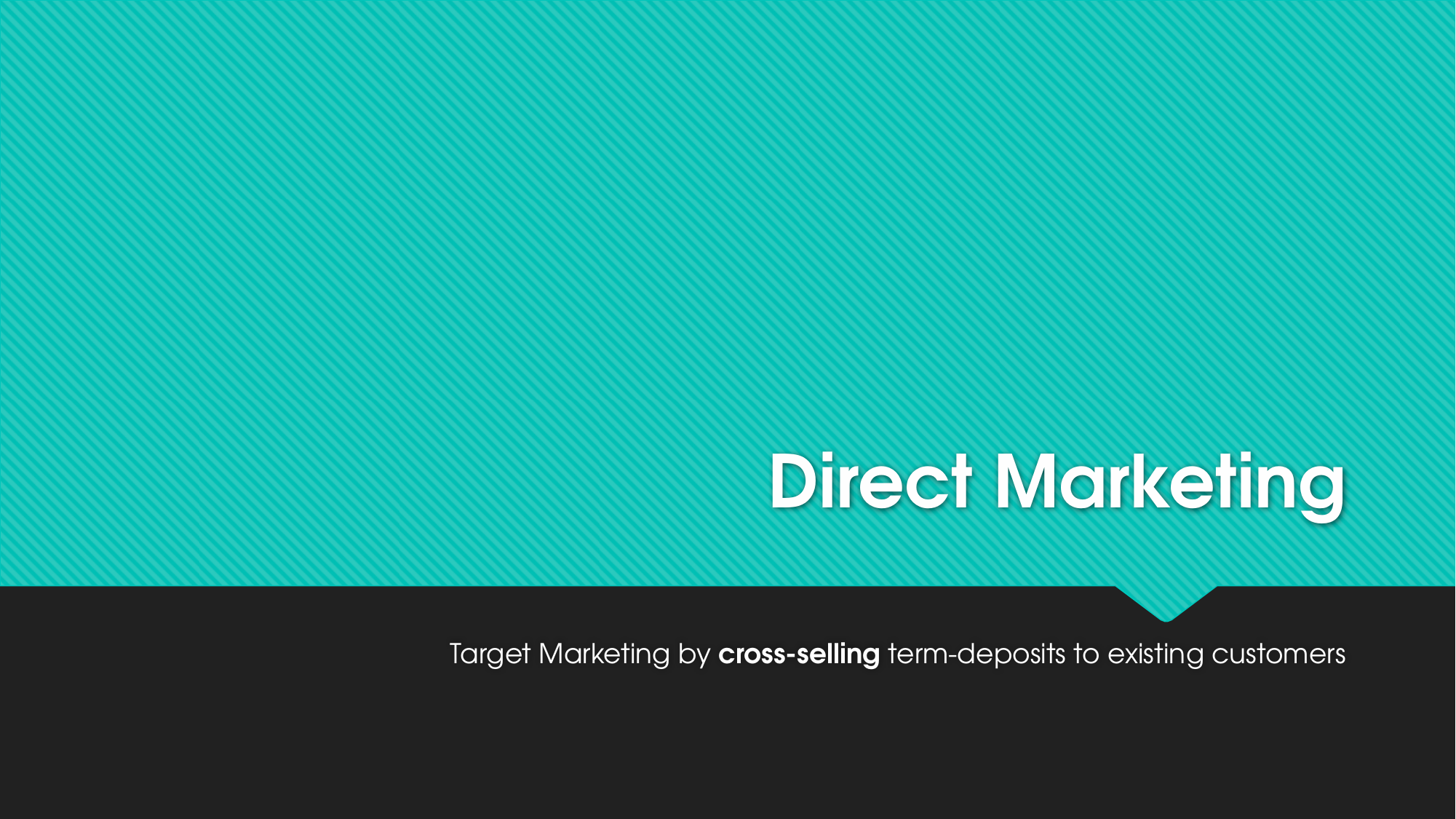

# Direct Marketing
Target Marketing by cross-selling term-deposits to existing customers